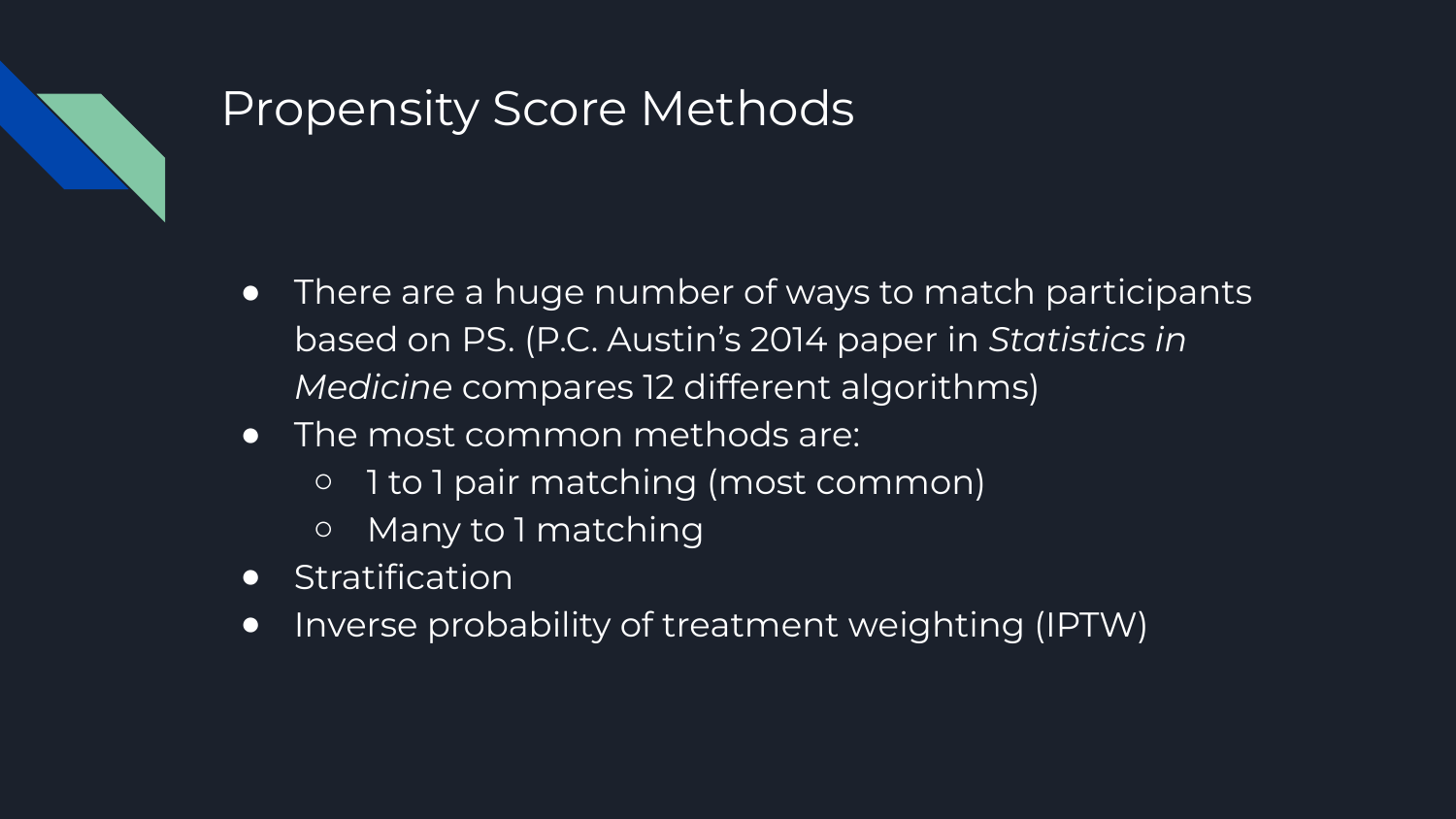

# Propensity Score Methods
There are a huge number of ways to match participants based on PS. (P.C. Austin’s 2014 paper in Statistics in Medicine compares 12 different algorithms)
The most common methods are:
1 to 1 pair matching (most common)
Many to 1 matching
Stratification
Inverse probability of treatment weighting (IPTW)